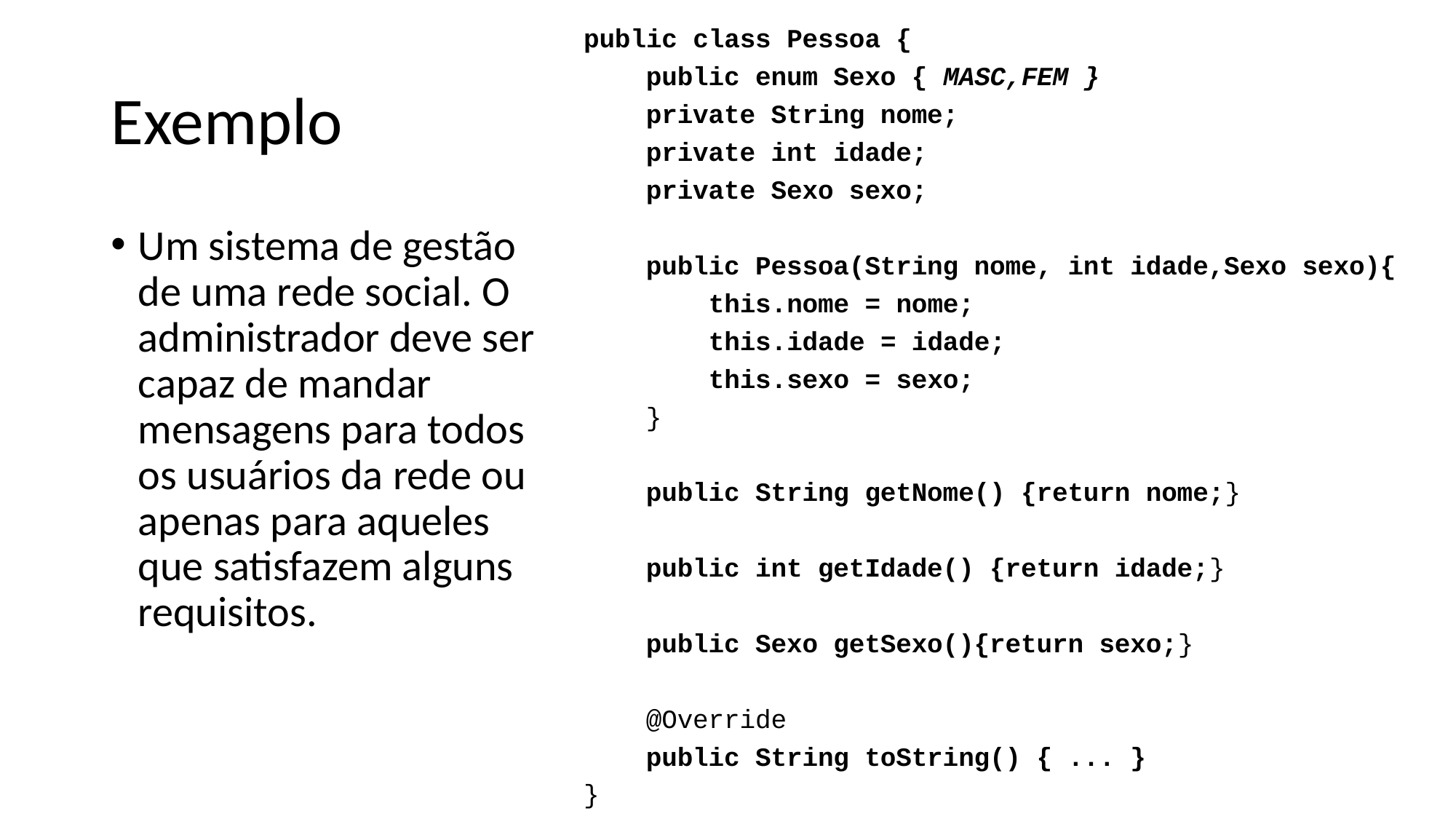

public class Pessoa {
    public enum Sexo { MASC,FEM }
    private String nome;
    private int idade;
    private Sexo sexo;

    public Pessoa(String nome, int idade,Sexo sexo){
        this.nome = nome;
        this.idade = idade;
        this.sexo = sexo;
    }

    public String getNome() {return nome;}

    public int getIdade() {return idade;}

    public Sexo getSexo(){return sexo;}

    @Override
    public String toString() { ... }
}

# Exemplo
Um sistema de gestão de uma rede social. O administrador deve ser capaz de mandar mensagens para todos os usuários da rede ou apenas para aqueles que satisfazem alguns requisitos.